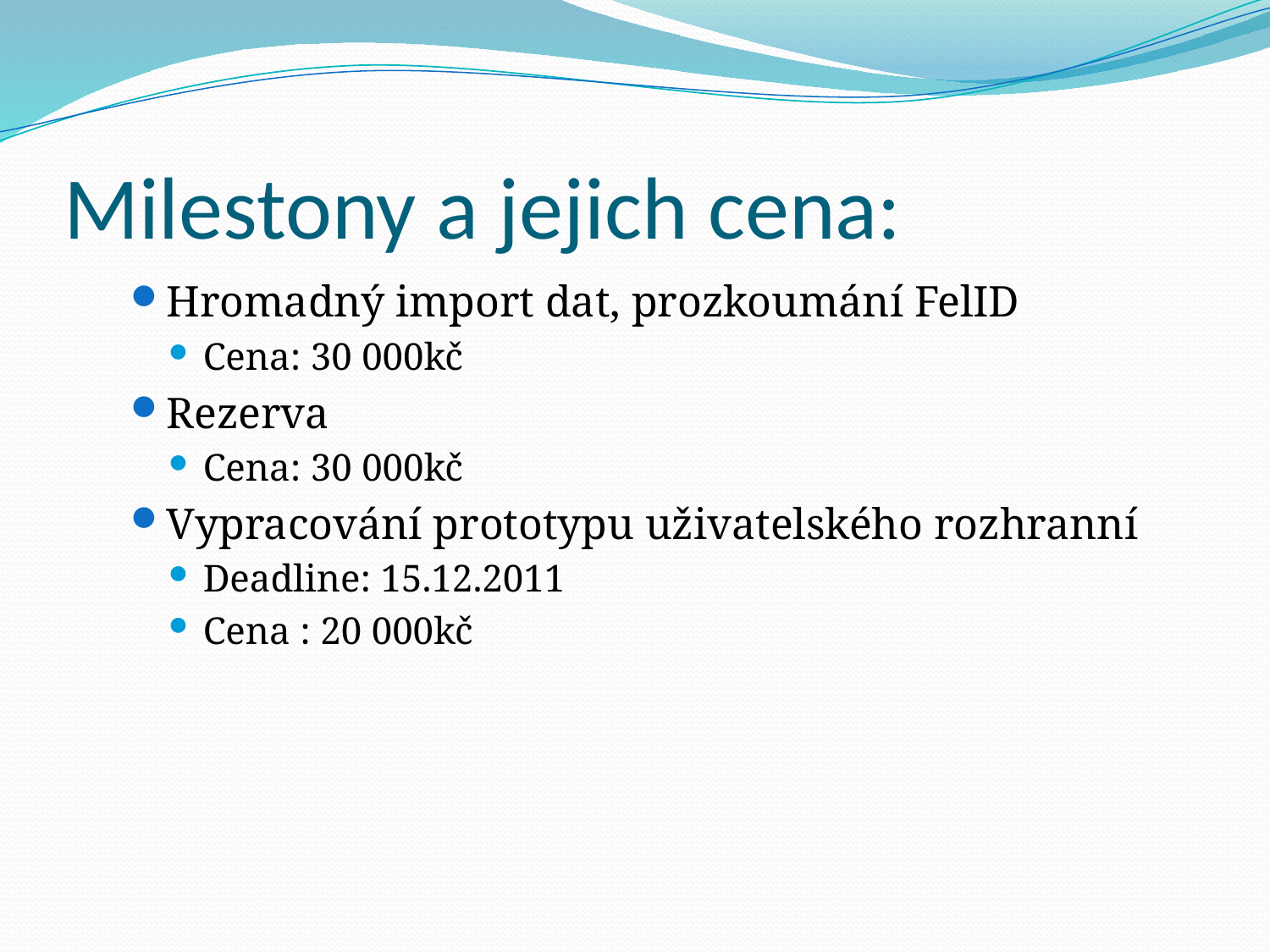

# Milestony a jejich cena:
Hromadný import dat, prozkoumání FelID
Cena: 30 000kč
Rezerva
Cena: 30 000kč
Vypracování prototypu uživatelského rozhranní
Deadline: 15.12.2011
Cena : 20 000kč